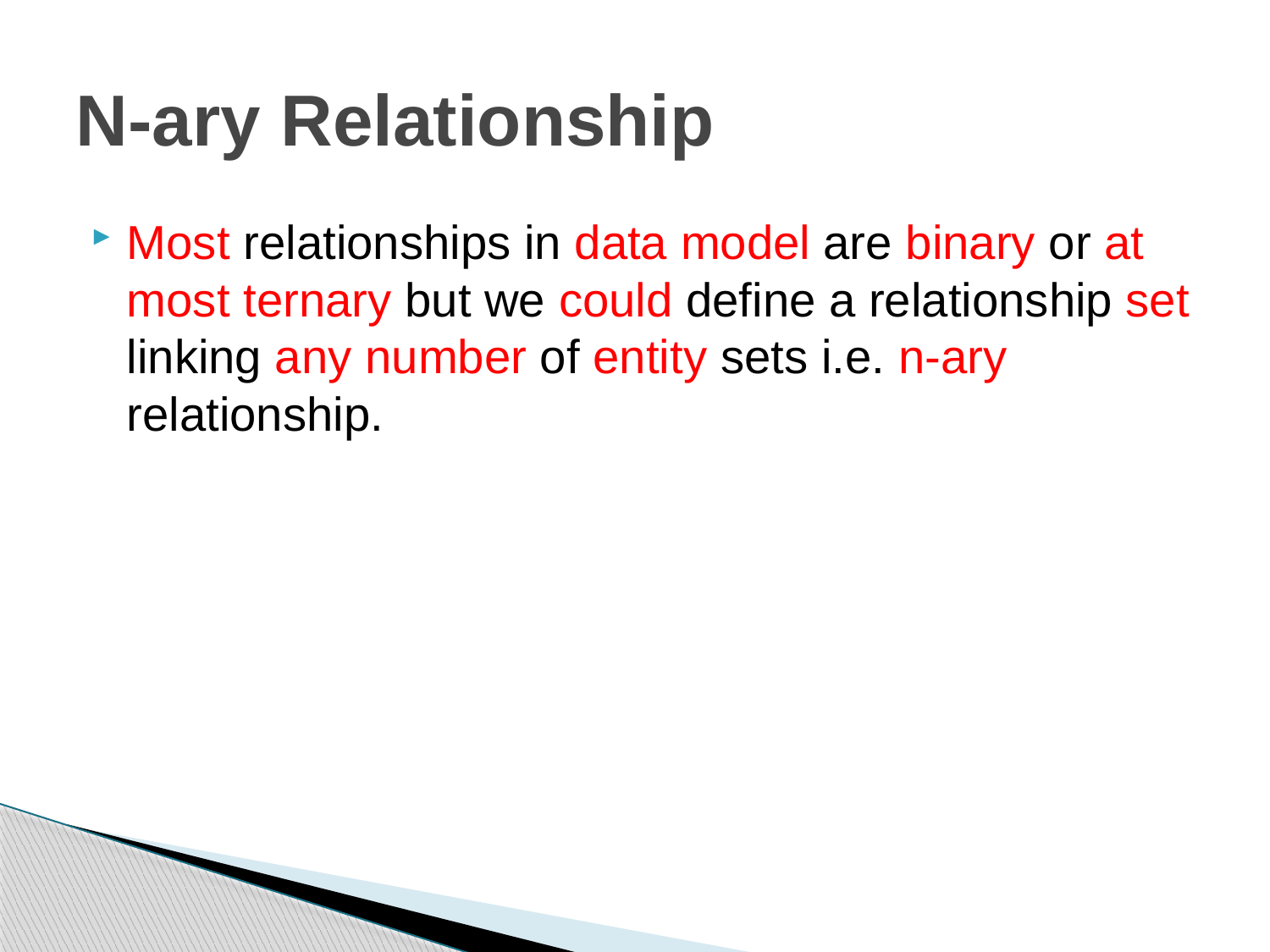

# N-ary Relationship
Most relationships in data model are binary or at most ternary but we could define a relationship set linking any number of entity sets i.e. n-ary relationship.